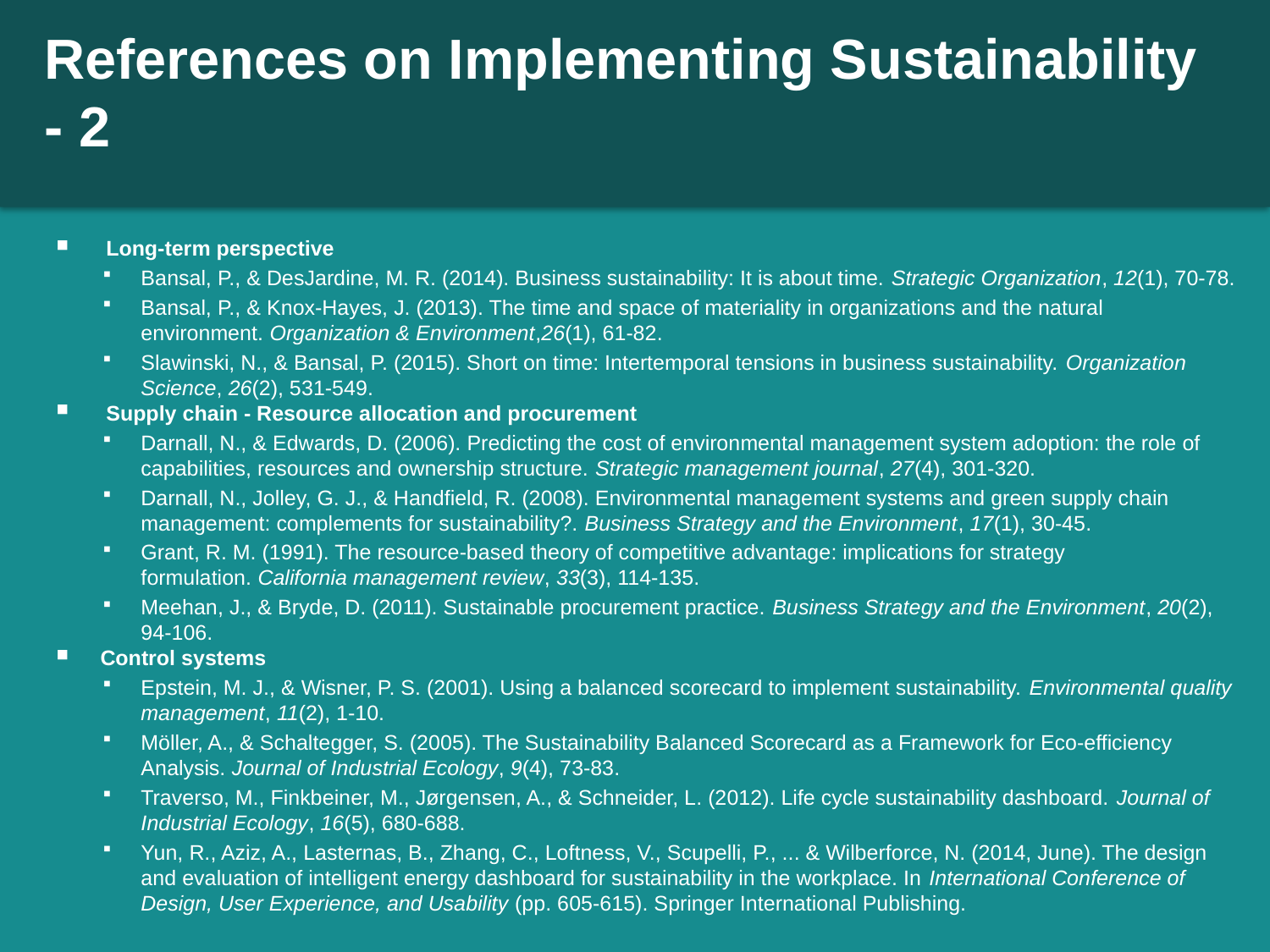

# References on Implementing Sustainability - 2
 Long-term perspective
Bansal, P., & DesJardine, M. R. (2014). Business sustainability: It is about time. Strategic Organization, 12(1), 70-78.
Bansal, P., & Knox-Hayes, J. (2013). The time and space of materiality in organizations and the natural environment. Organization & Environment,26(1), 61-82.
Slawinski, N., & Bansal, P. (2015). Short on time: Intertemporal tensions in business sustainability. Organization Science, 26(2), 531-549.
 Supply chain - Resource allocation and procurement
Darnall, N., & Edwards, D. (2006). Predicting the cost of environmental management system adoption: the role of capabilities, resources and ownership structure. Strategic management journal, 27(4), 301-320.
Darnall, N., Jolley, G. J., & Handfield, R. (2008). Environmental management systems and green supply chain management: complements for sustainability?. Business Strategy and the Environment, 17(1), 30-45.
Grant, R. M. (1991). The resource-based theory of competitive advantage: implications for strategy formulation. California management review, 33(3), 114-135.
Meehan, J., & Bryde, D. (2011). Sustainable procurement practice. Business Strategy and the Environment, 20(2), 94-106.
Control systems
Epstein, M. J., & Wisner, P. S. (2001). Using a balanced scorecard to implement sustainability. Environmental quality management, 11(2), 1-10.
Möller, A., & Schaltegger, S. (2005). The Sustainability Balanced Scorecard as a Framework for Eco‐efficiency Analysis. Journal of Industrial Ecology, 9(4), 73-83.
Traverso, M., Finkbeiner, M., Jørgensen, A., & Schneider, L. (2012). Life cycle sustainability dashboard. Journal of Industrial Ecology, 16(5), 680-688.
Yun, R., Aziz, A., Lasternas, B., Zhang, C., Loftness, V., Scupelli, P., ... & Wilberforce, N. (2014, June). The design and evaluation of intelligent energy dashboard for sustainability in the workplace. In International Conference of Design, User Experience, and Usability (pp. 605-615). Springer International Publishing.